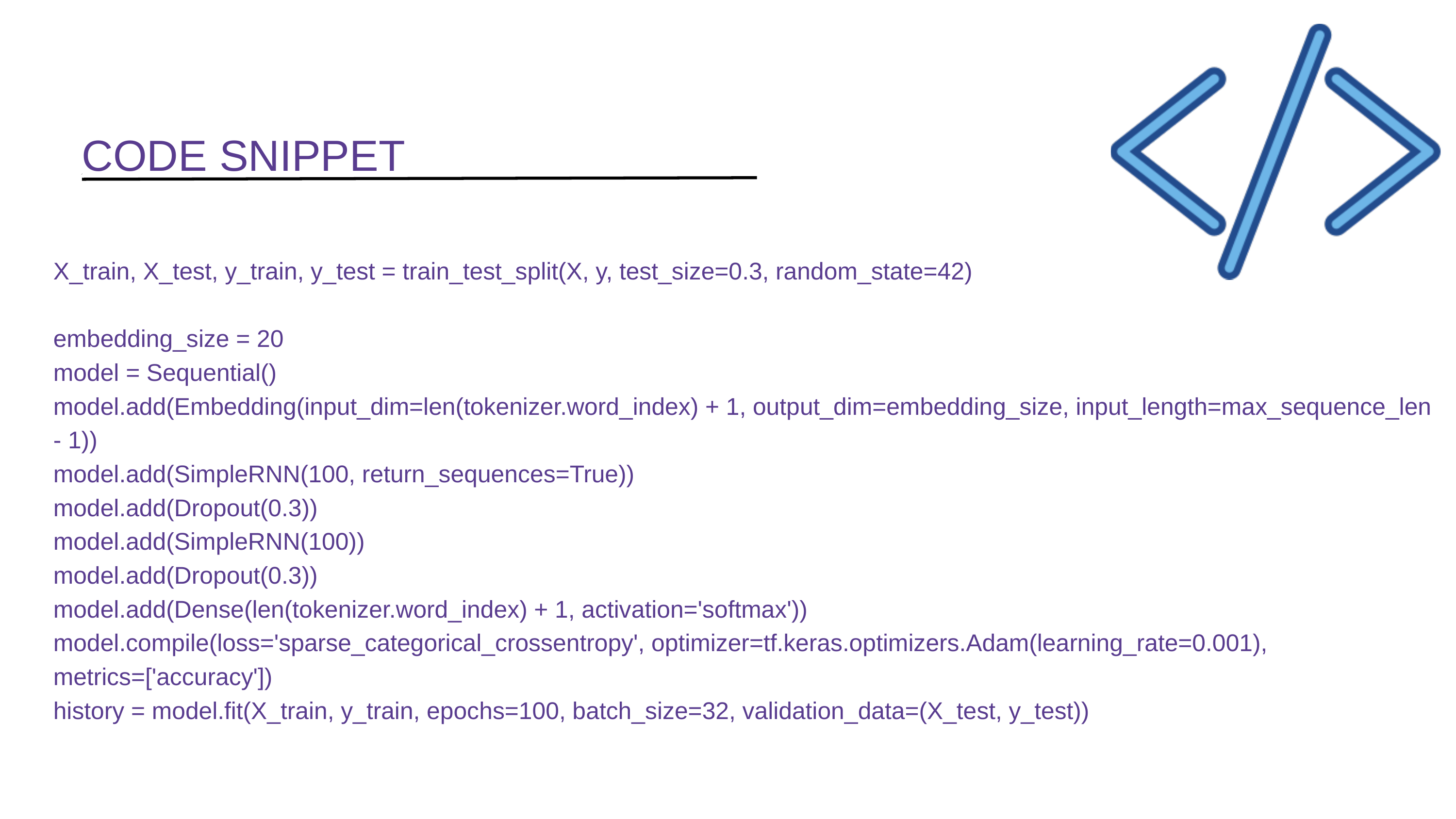

CODE SNIPPET

X_train, X_test, y_train, y_test = train_test_split(X, y, test_size=0.3, random_state=42)

embedding_size = 20
model = Sequential()
model.add(Embedding(input_dim=len(tokenizer.word_index) + 1, output_dim=embedding_size, input_length=max_sequence_len - 1))
model.add(SimpleRNN(100, return_sequences=True))
model.add(Dropout(0.3))
model.add(SimpleRNN(100))
model.add(Dropout(0.3))
model.add(Dense(len(tokenizer.word_index) + 1, activation='softmax'))
model.compile(loss='sparse_categorical_crossentropy', optimizer=tf.keras.optimizers.Adam(learning_rate=0.001), metrics=['accuracy'])
history = model.fit(X_train, y_train, epochs=100, batch_size=32, validation_data=(X_test, y_test))